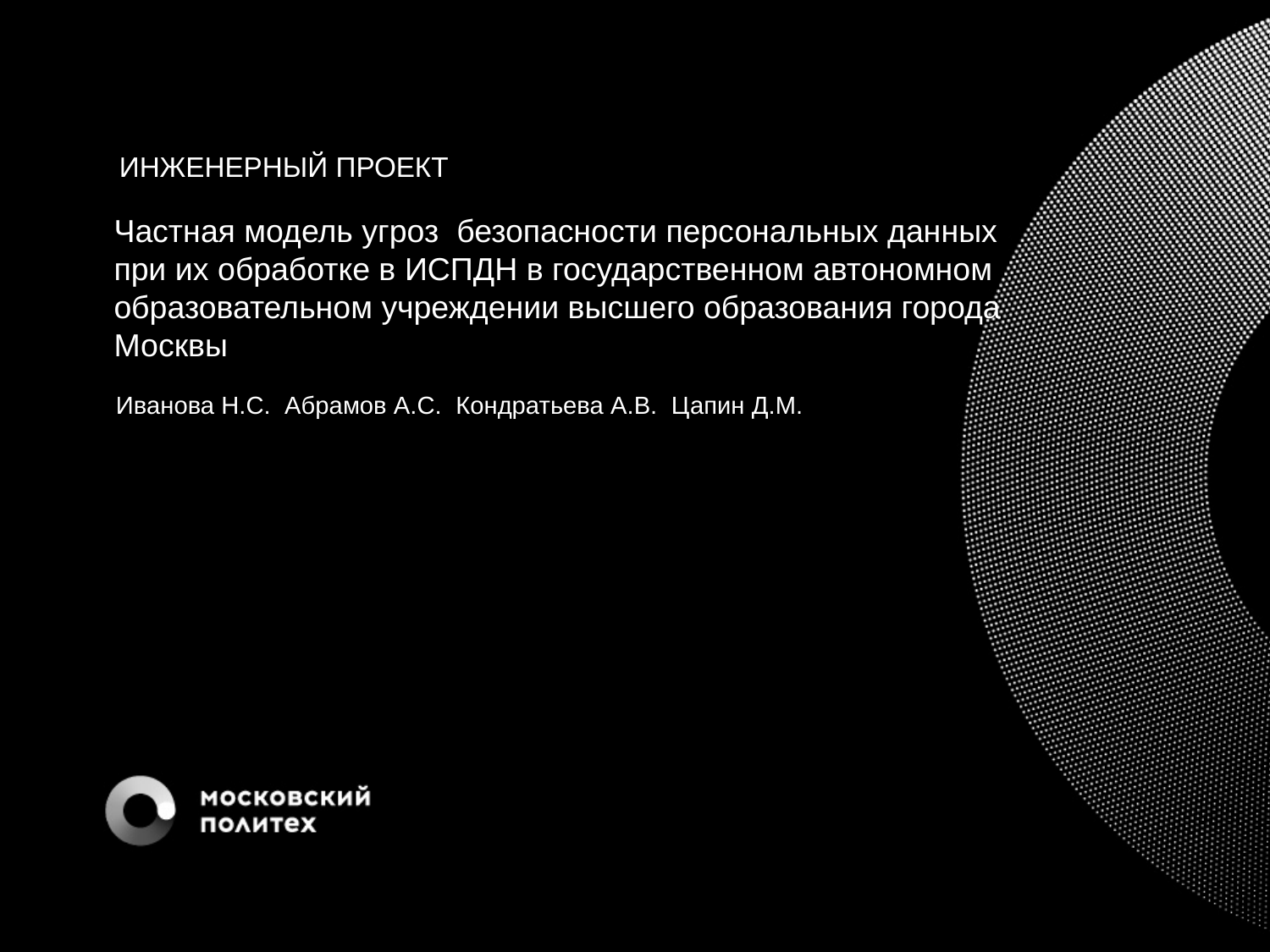

ИНЖЕНЕРНЫЙ ПРОЕКТ
Частная модель угроз  безопасности персональных данных при их обработке в ИСПДН в государственном автономном образовательном учреждении высшего образования города Москвы
Иванова Н.С.  Абрамов А.С.  Кондратьева А.В.  Цапин Д.М.